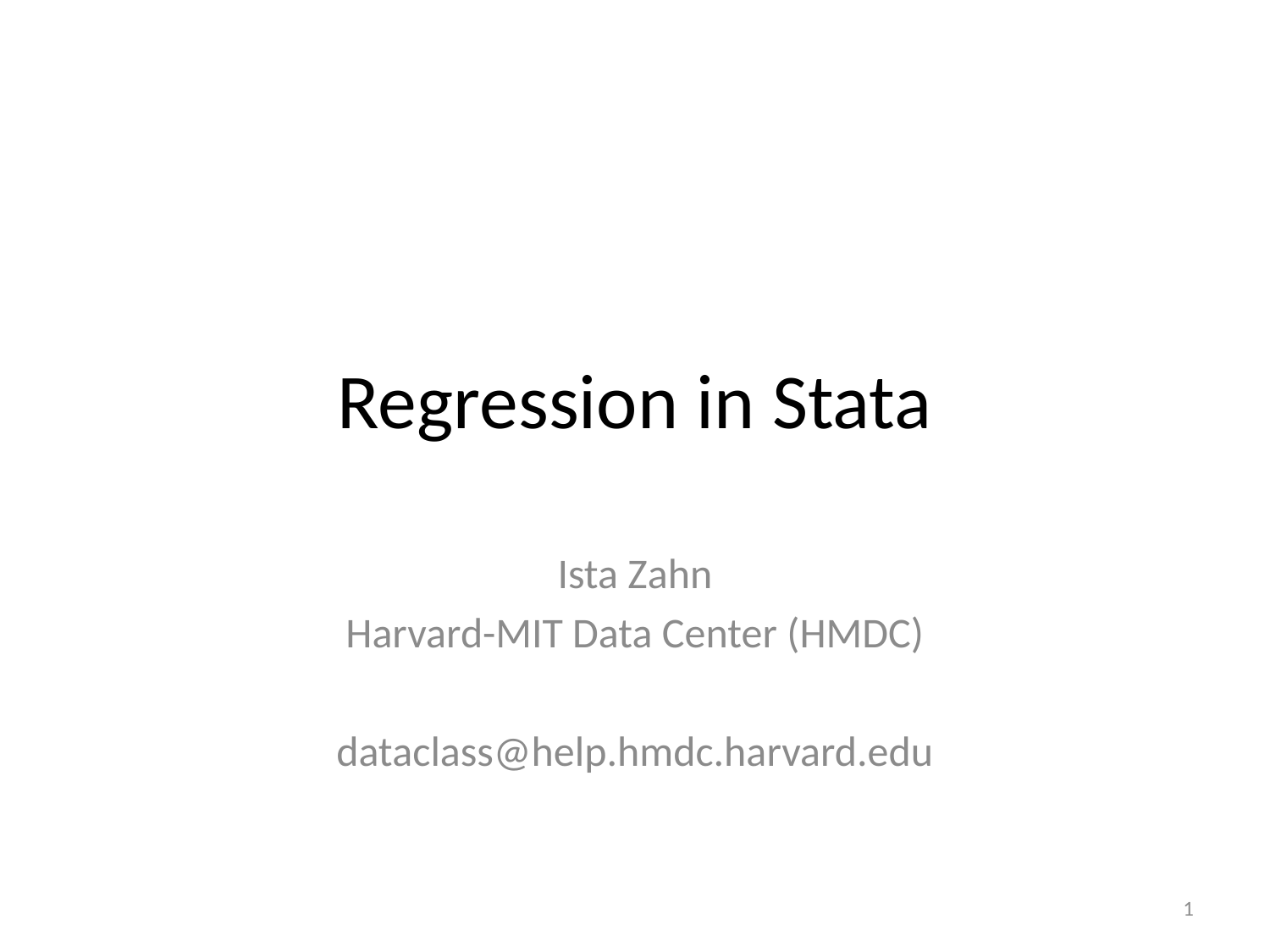

# Regression in Stata
Ista Zahn
Harvard-MIT Data Center (HMDC)

dataclass@help.hmdc.harvard.edu

1